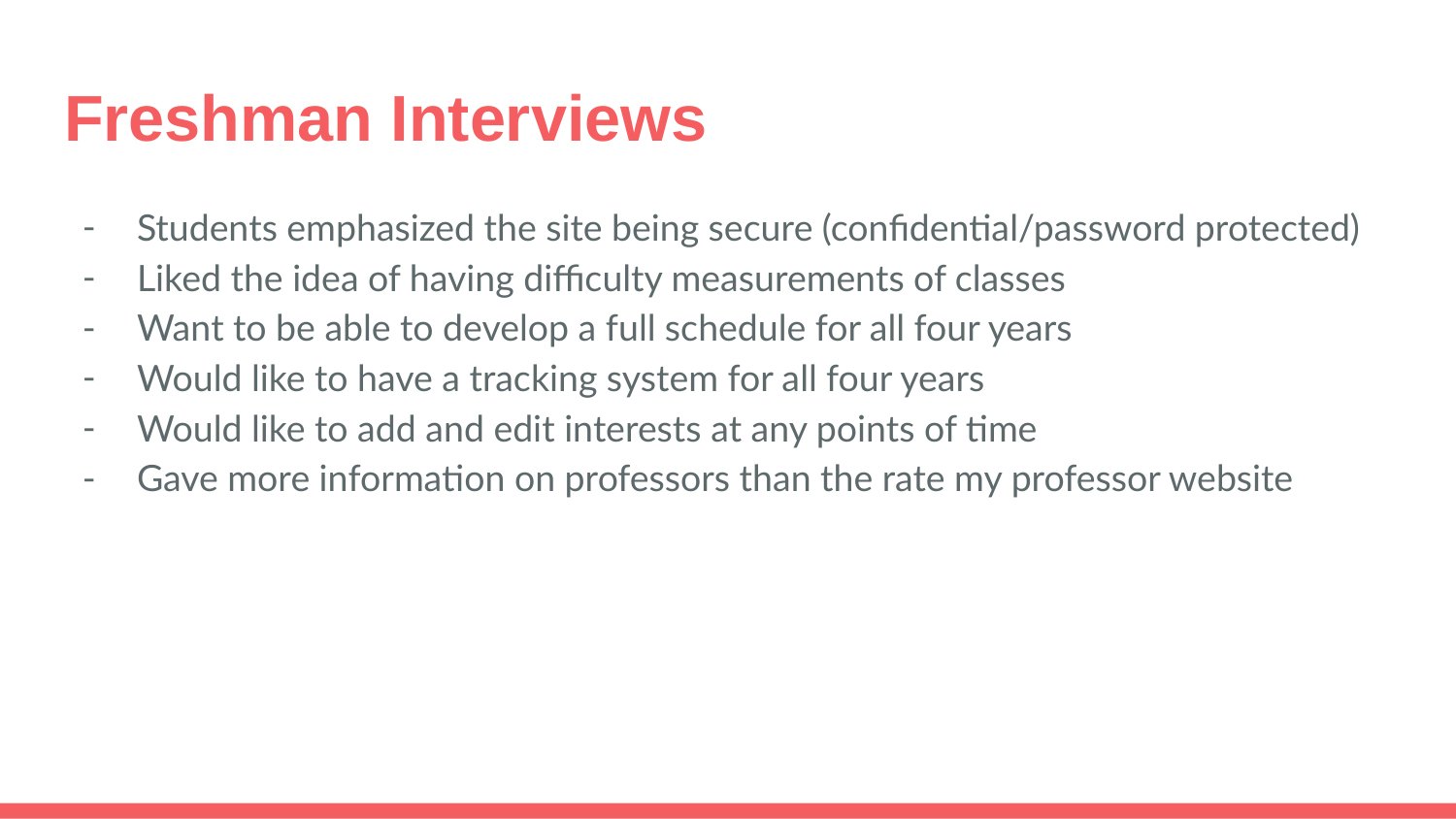

# Freshman Interviews
Students emphasized the site being secure (confidential/password protected)
Liked the idea of having difficulty measurements of classes
Want to be able to develop a full schedule for all four years
Would like to have a tracking system for all four years
Would like to add and edit interests at any points of time
Gave more information on professors than the rate my professor website